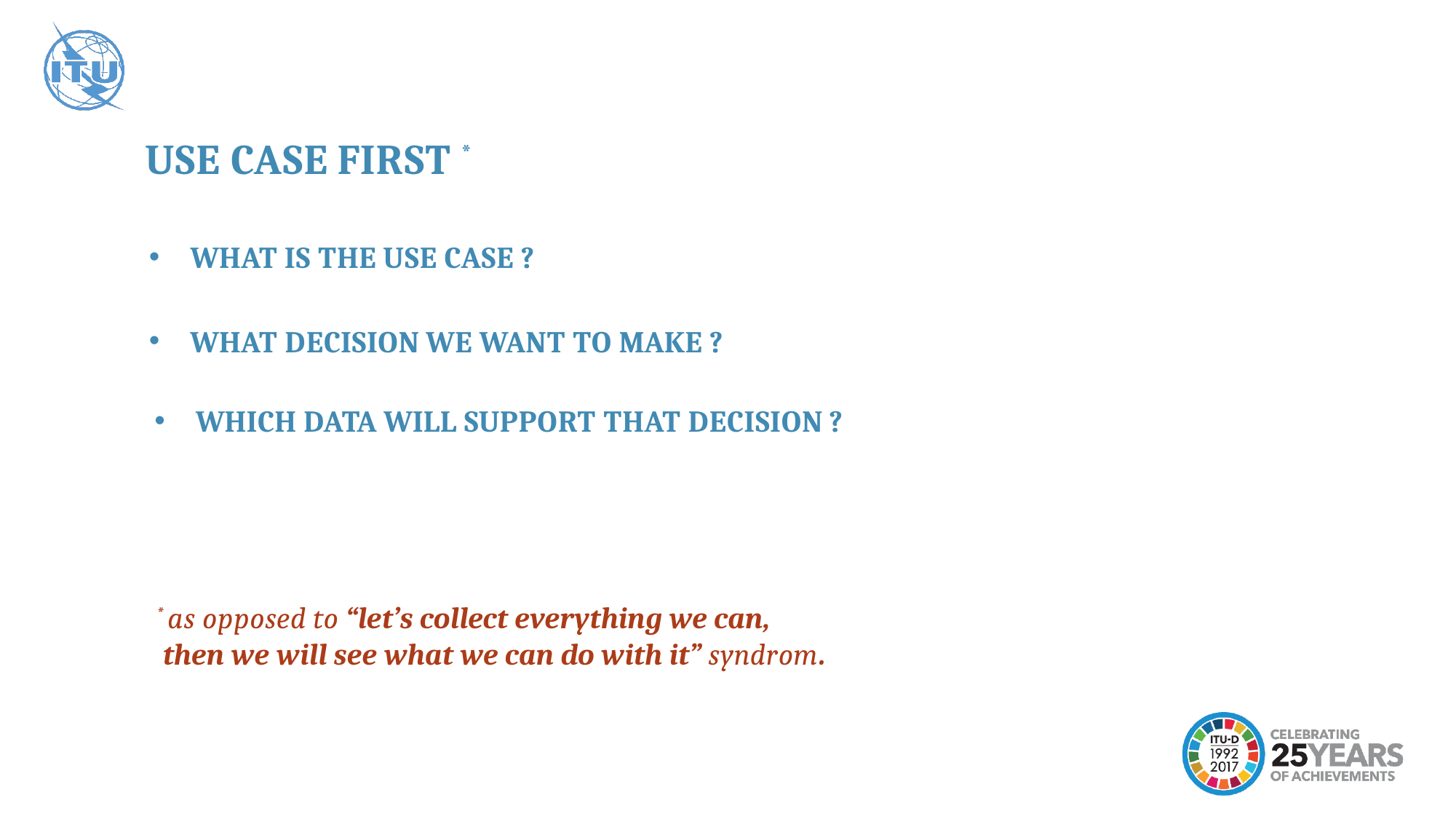

USE CASE FIRST *
WHAT IS THE USE CASE ?
WHAT DECISION WE WANT TO MAKE ?
WHICH DATA WILL SUPPORT THAT DECISION ?

* as opposed to “let’s collect everything we can,
 then we will see what we can do with it” syndrom.